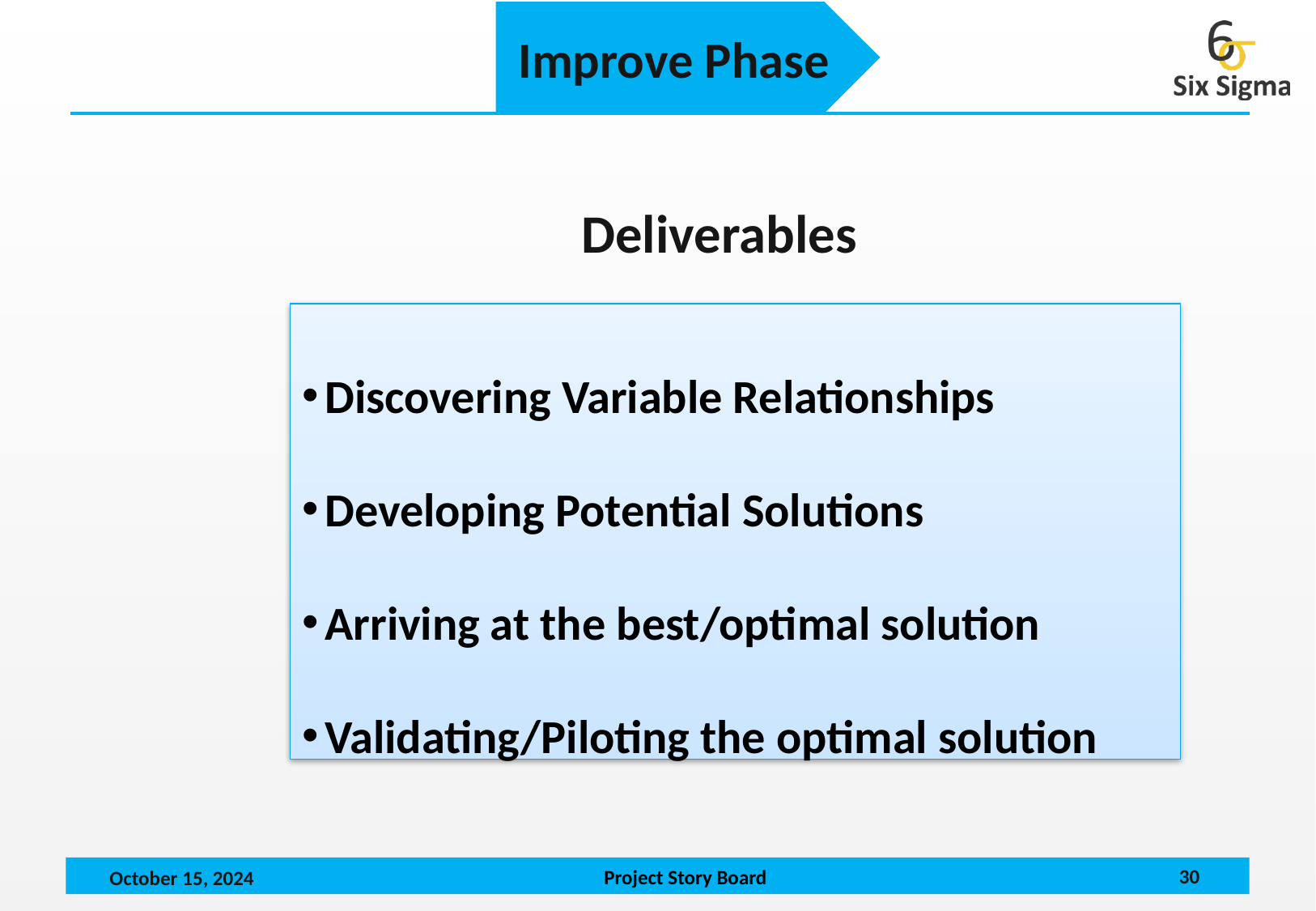

Improve Phase
 Deliverables
Discovering Variable Relationships
Developing Potential Solutions
Arriving at the best/optimal solution
Validating/Piloting the optimal solution
30
October 15, 2024